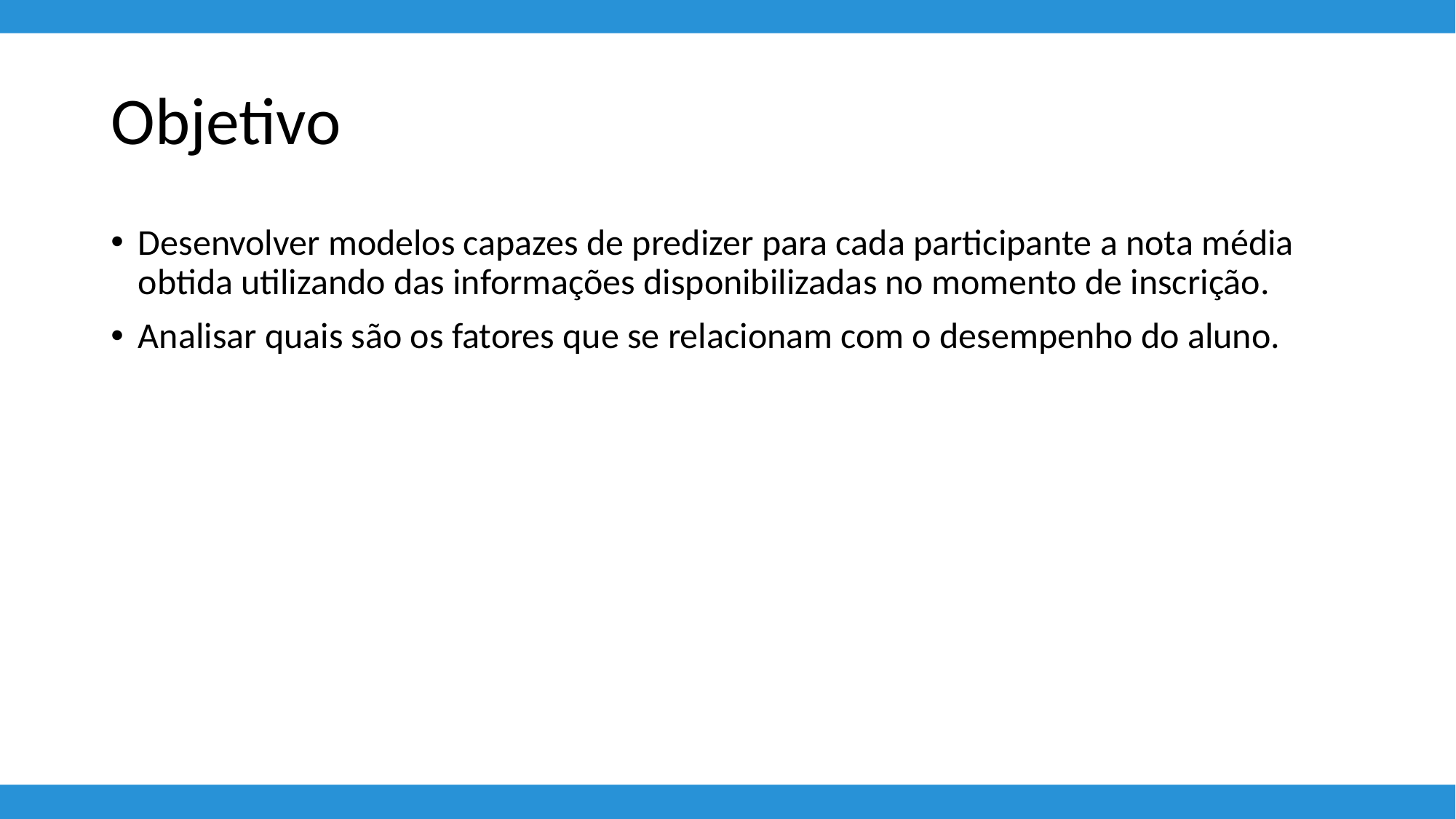

# Objetivo
Desenvolver modelos capazes de predizer para cada participante a nota média obtida utilizando das informações disponibilizadas no momento de inscrição.
Analisar quais são os fatores que se relacionam com o desempenho do aluno.